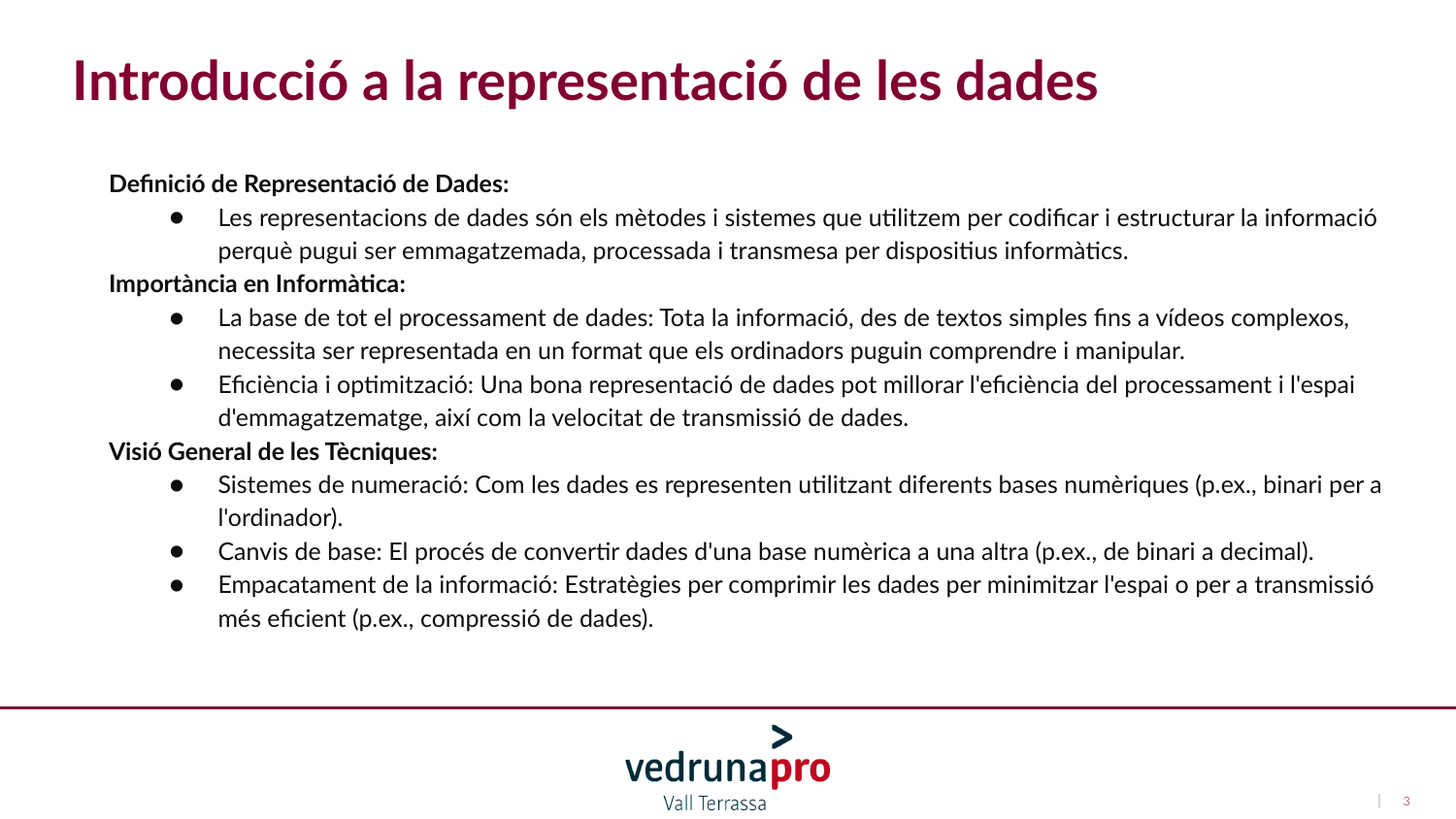

Introducció a la representació de les dades
Definició de Representació de Dades:
Les representacions de dades són els mètodes i sistemes que utilitzem per codificar i estructurar la informació perquè pugui ser emmagatzemada, processada i transmesa per dispositius informàtics.
Importància en Informàtica:
La base de tot el processament de dades: Tota la informació, des de textos simples fins a vídeos complexos, necessita ser representada en un format que els ordinadors puguin comprendre i manipular.
Eficiència i optimització: Una bona representació de dades pot millorar l'eficiència del processament i l'espai d'emmagatzematge, així com la velocitat de transmissió de dades.
Visió General de les Tècniques:
Sistemes de numeració: Com les dades es representen utilitzant diferents bases numèriques (p.ex., binari per a l'ordinador).
Canvis de base: El procés de convertir dades d'una base numèrica a una altra (p.ex., de binari a decimal).
Empacatament de la informació: Estratègies per comprimir les dades per minimitzar l'espai o per a transmissió més eficient (p.ex., compressió de dades).